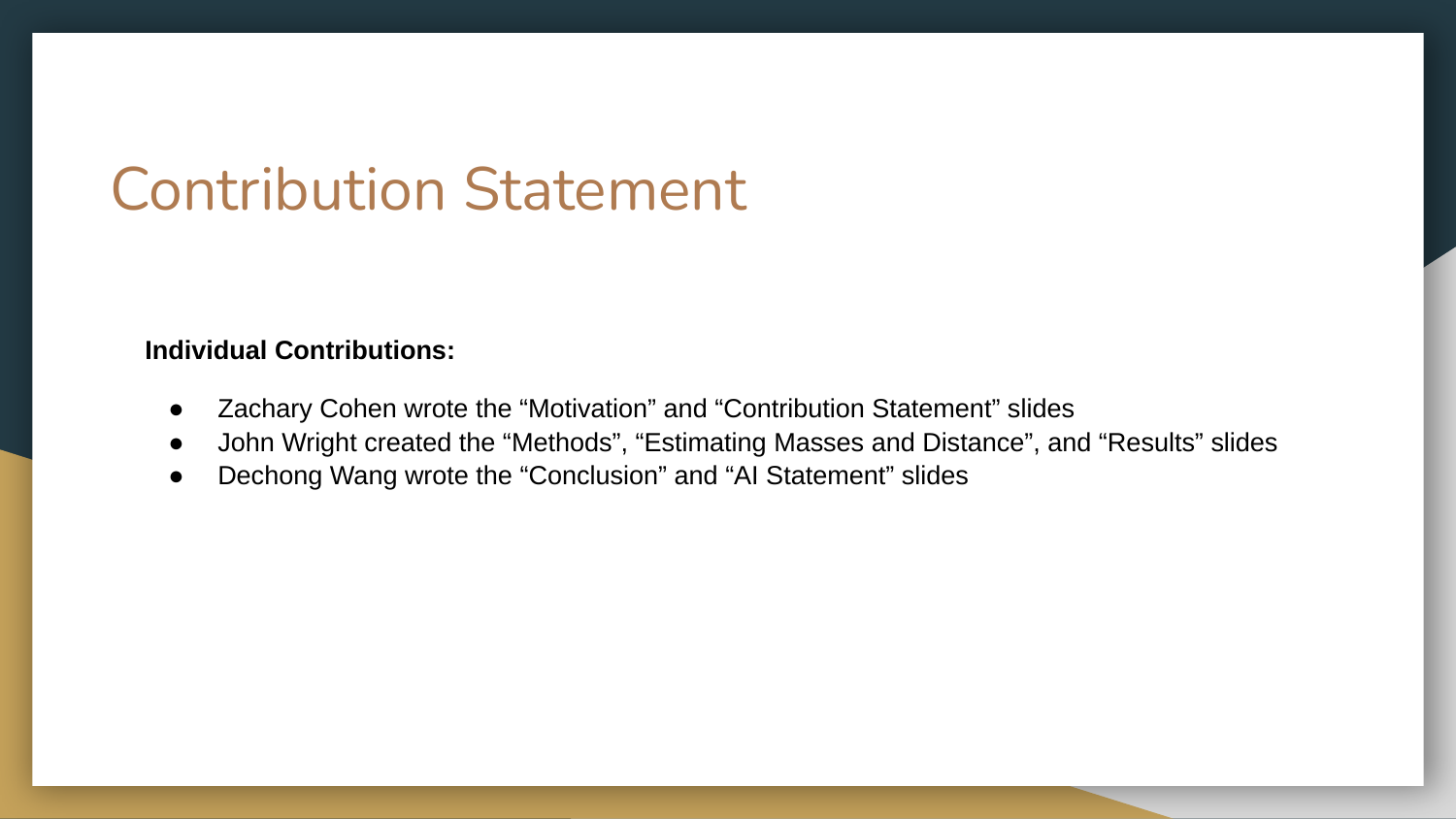

# Contribution Statement
Individual Contributions:
Zachary Cohen wrote the “Motivation” and “Contribution Statement” slides
John Wright created the “Methods”, “Estimating Masses and Distance”, and “Results” slides
Dechong Wang wrote the “Conclusion” and “AI Statement” slides